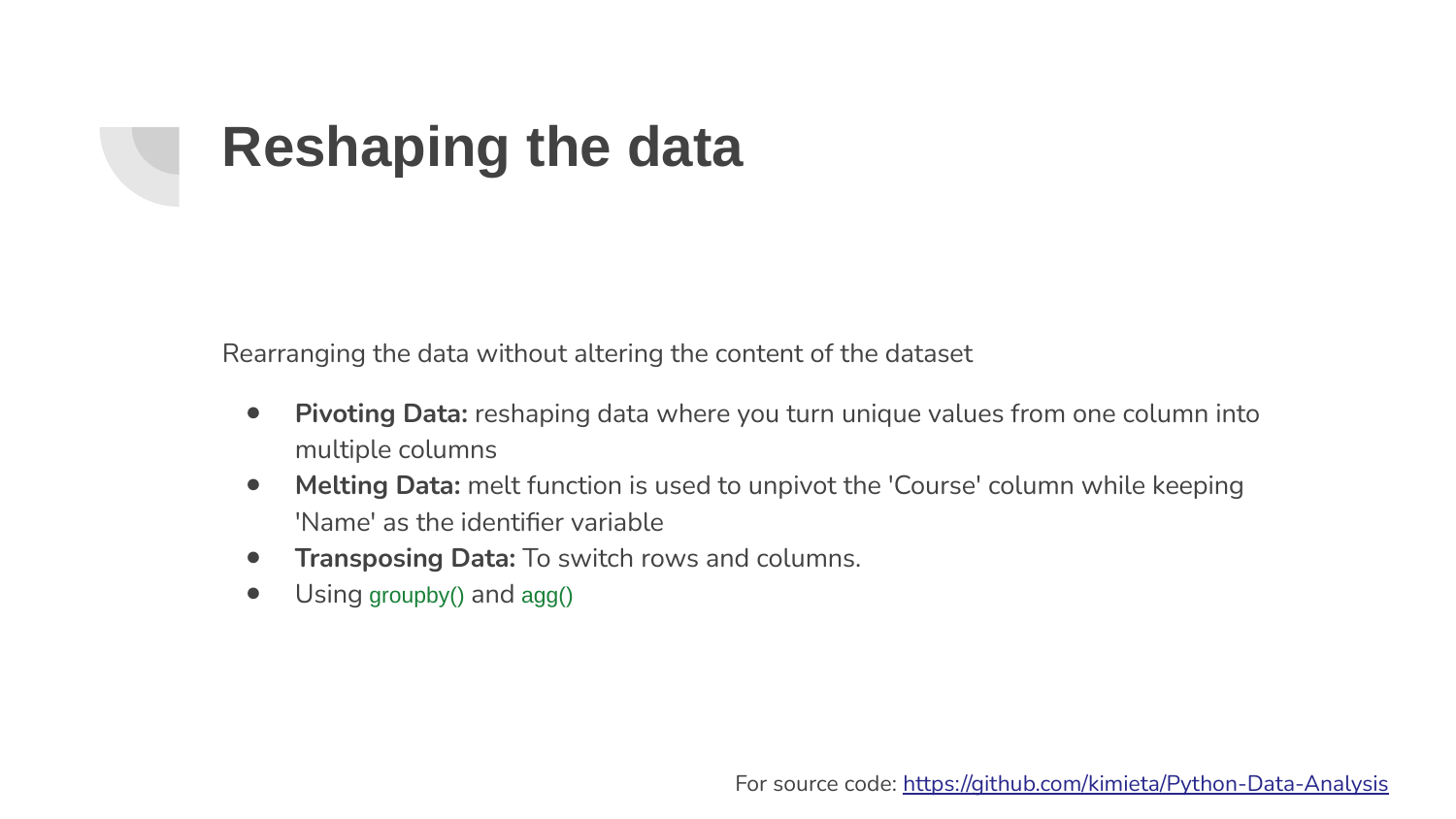

# Reshaping the data
Rearranging the data without altering the content of the dataset
Pivoting Data: reshaping data where you turn unique values from one column into multiple columns
Melting Data: melt function is used to unpivot the 'Course' column while keeping 'Name' as the identifier variable
Transposing Data: To switch rows and columns.
Using groupby() and agg()